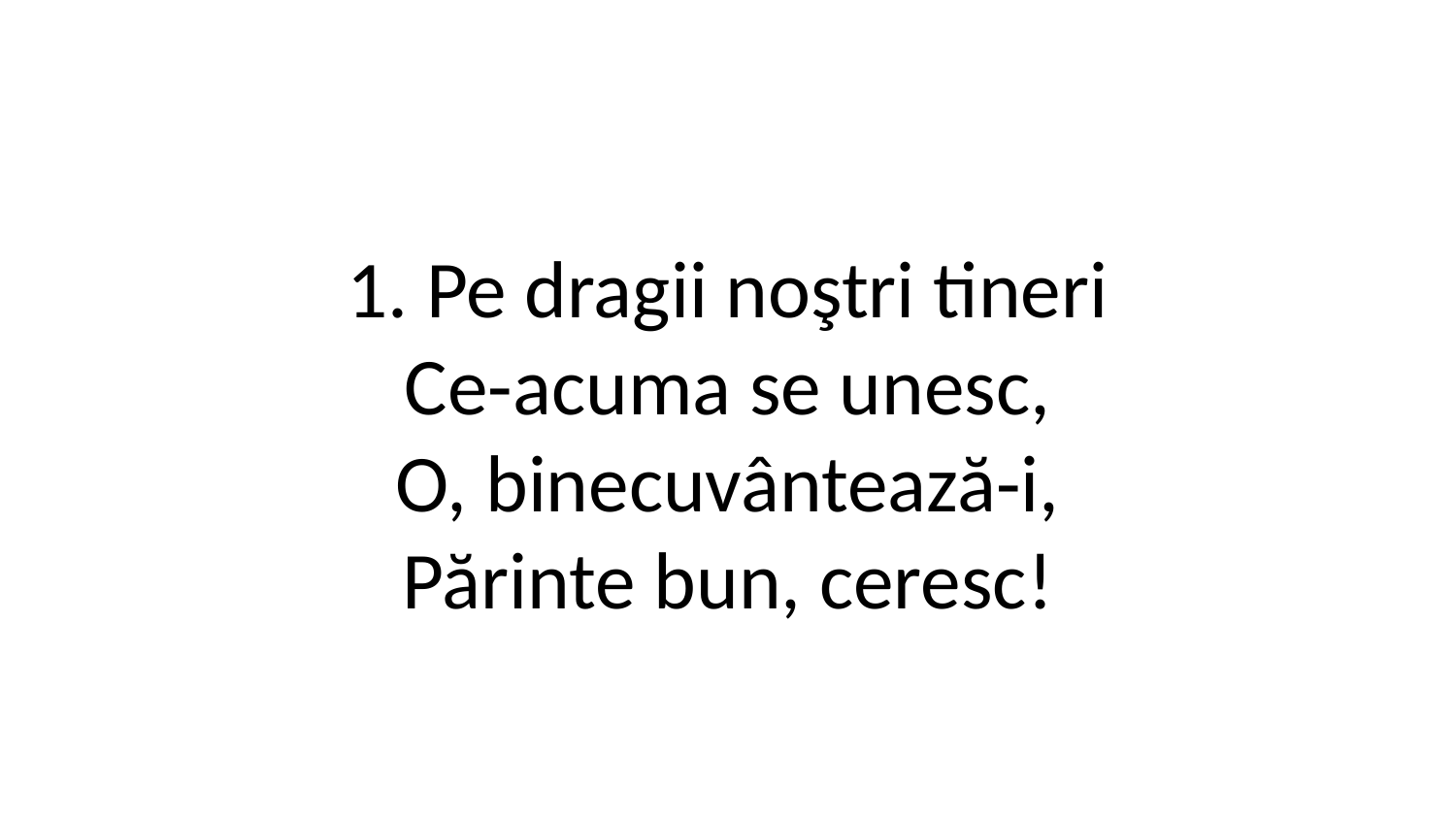

1. Pe dragii noştri tineri
Ce-acuma se unesc,
O, binecuvântează-i,
Părinte bun, ceresc!